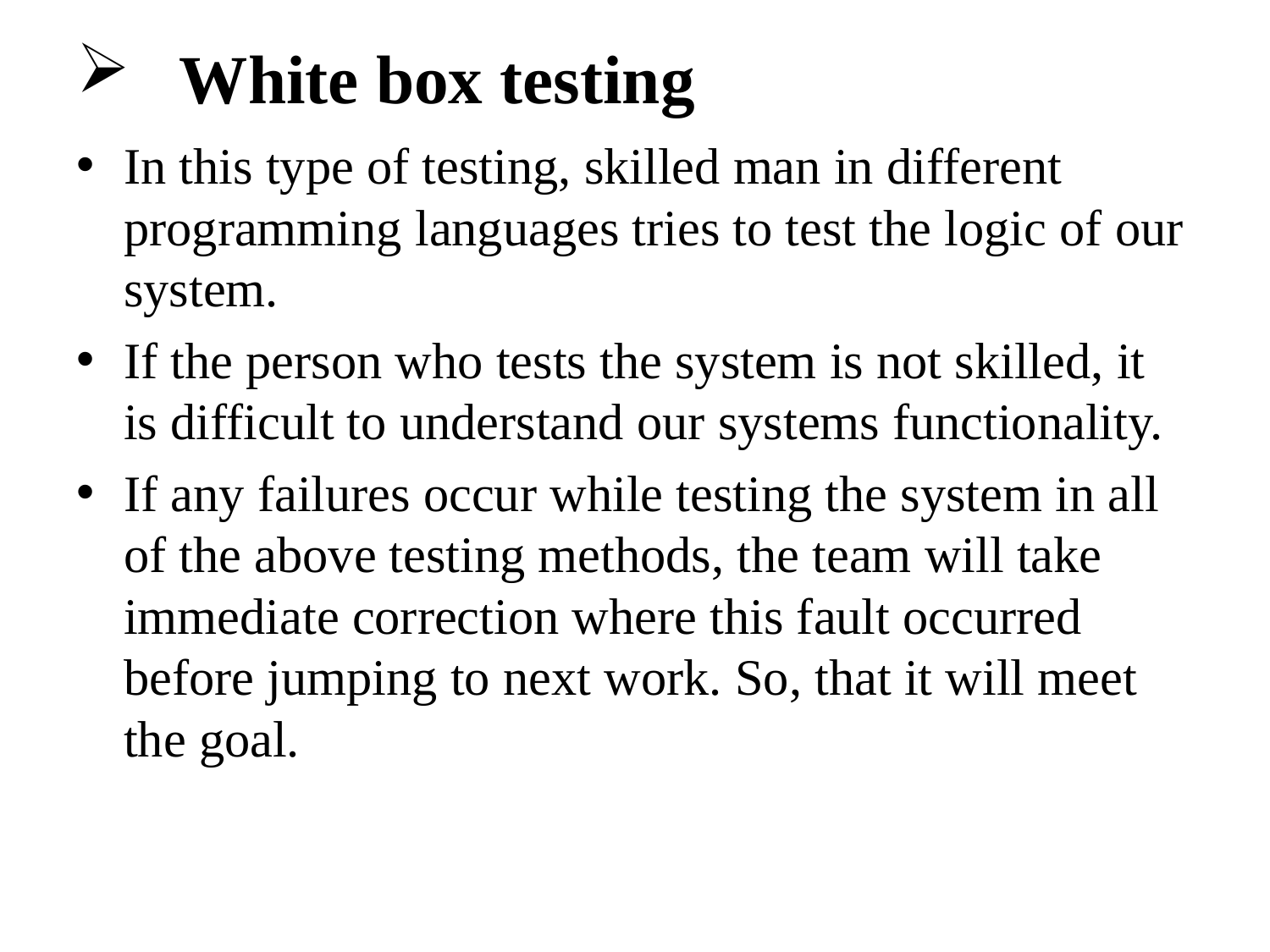

# White box testing
In this type of testing, skilled man in different programming languages tries to test the logic of our system.
If the person who tests the system is not skilled, it is difficult to understand our systems functionality.
If any failures occur while testing the system in all of the above testing methods, the team will take immediate correction where this fault occurred before jumping to next work. So, that it will meet the goal.